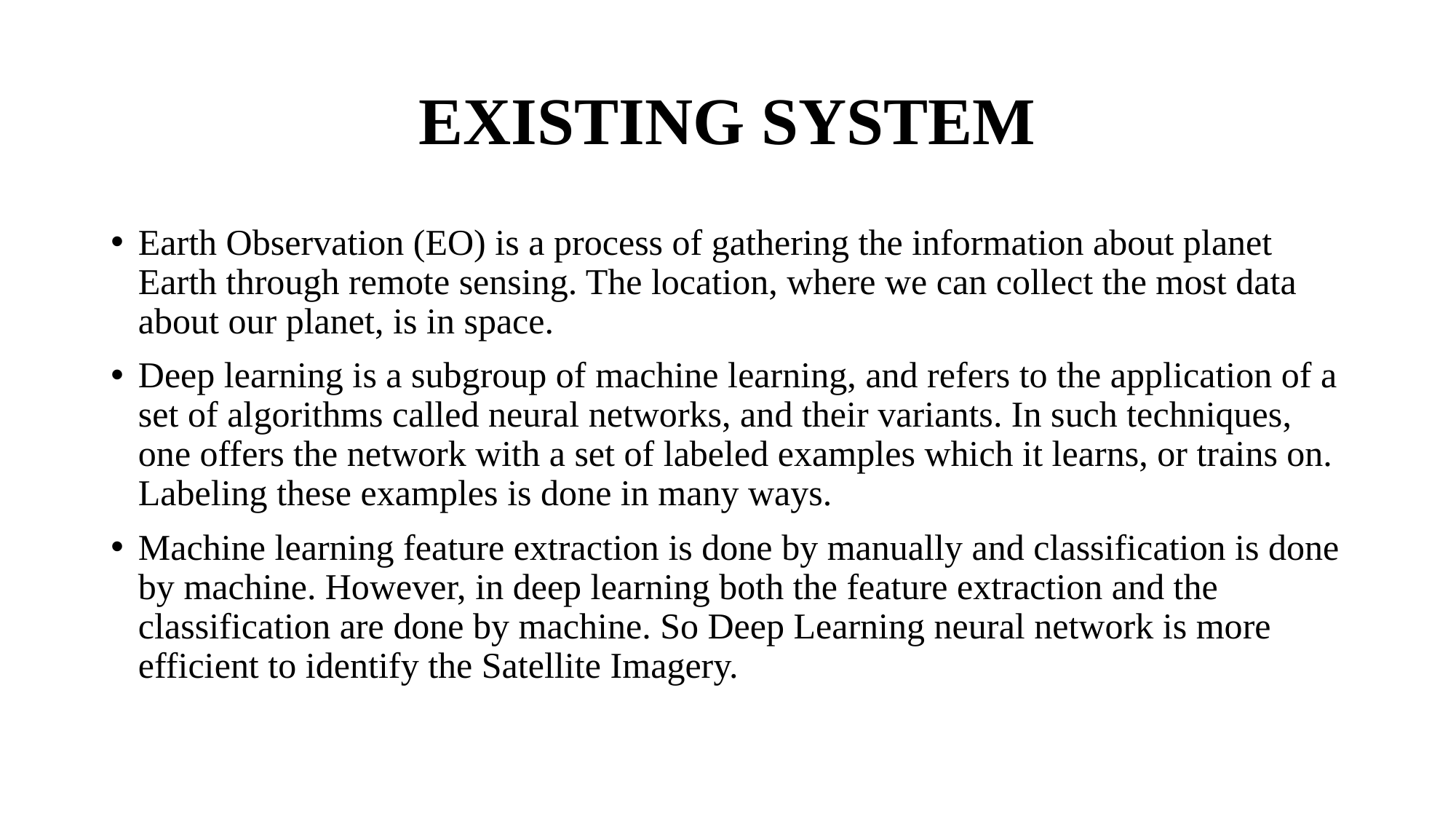

# EXISTING SYSTEM
Earth Observation (EO) is a process of gathering the information about planet Earth through remote sensing. The location, where we can collect the most data about our planet, is in space.
Deep learning is a subgroup of machine learning, and refers to the application of a set of algorithms called neural networks, and their variants. In such techniques, one offers the network with a set of labeled examples which it learns, or trains on. Labeling these examples is done in many ways.
Machine learning feature extraction is done by manually and classification is done by machine. However, in deep learning both the feature extraction and the classification are done by machine. So Deep Learning neural network is more efficient to identify the Satellite Imagery.